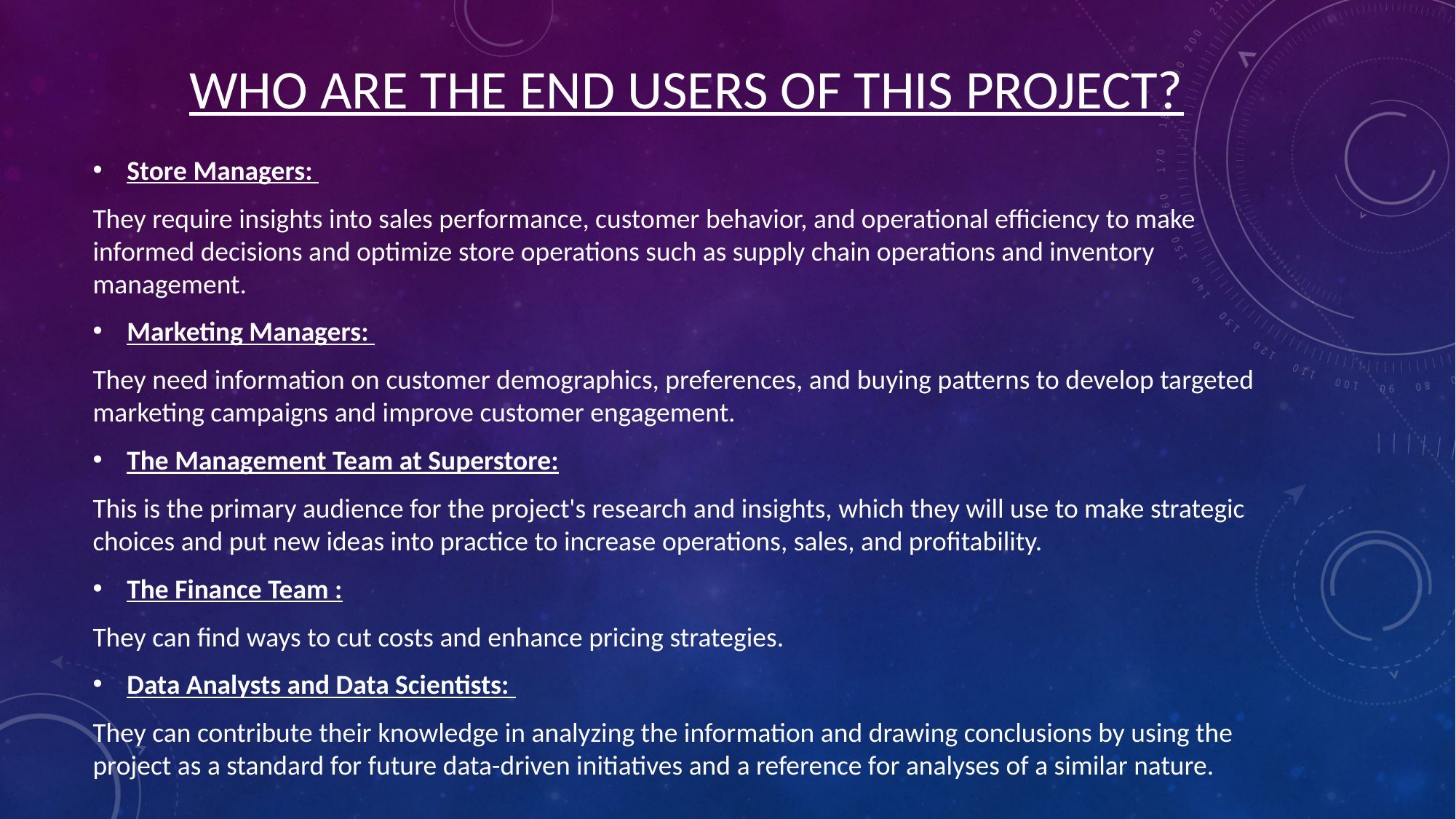

# WHO ARE THE END USERS OF THIS PROJECT?
Store Managers:
They require insights into sales performance, customer behavior, and operational efficiency to make informed decisions and optimize store operations such as supply chain operations and inventory management.
Marketing Managers:
They need information on customer demographics, preferences, and buying patterns to develop targeted marketing campaigns and improve customer engagement.
The Management Team at Superstore:
This is the primary audience for the project's research and insights, which they will use to make strategic choices and put new ideas into practice to increase operations, sales, and profitability.
The Finance Team :
They can find ways to cut costs and enhance pricing strategies.
Data Analysts and Data Scientists:
They can contribute their knowledge in analyzing the information and drawing conclusions by using the project as a standard for future data-driven initiatives and a reference for analyses of a similar nature.